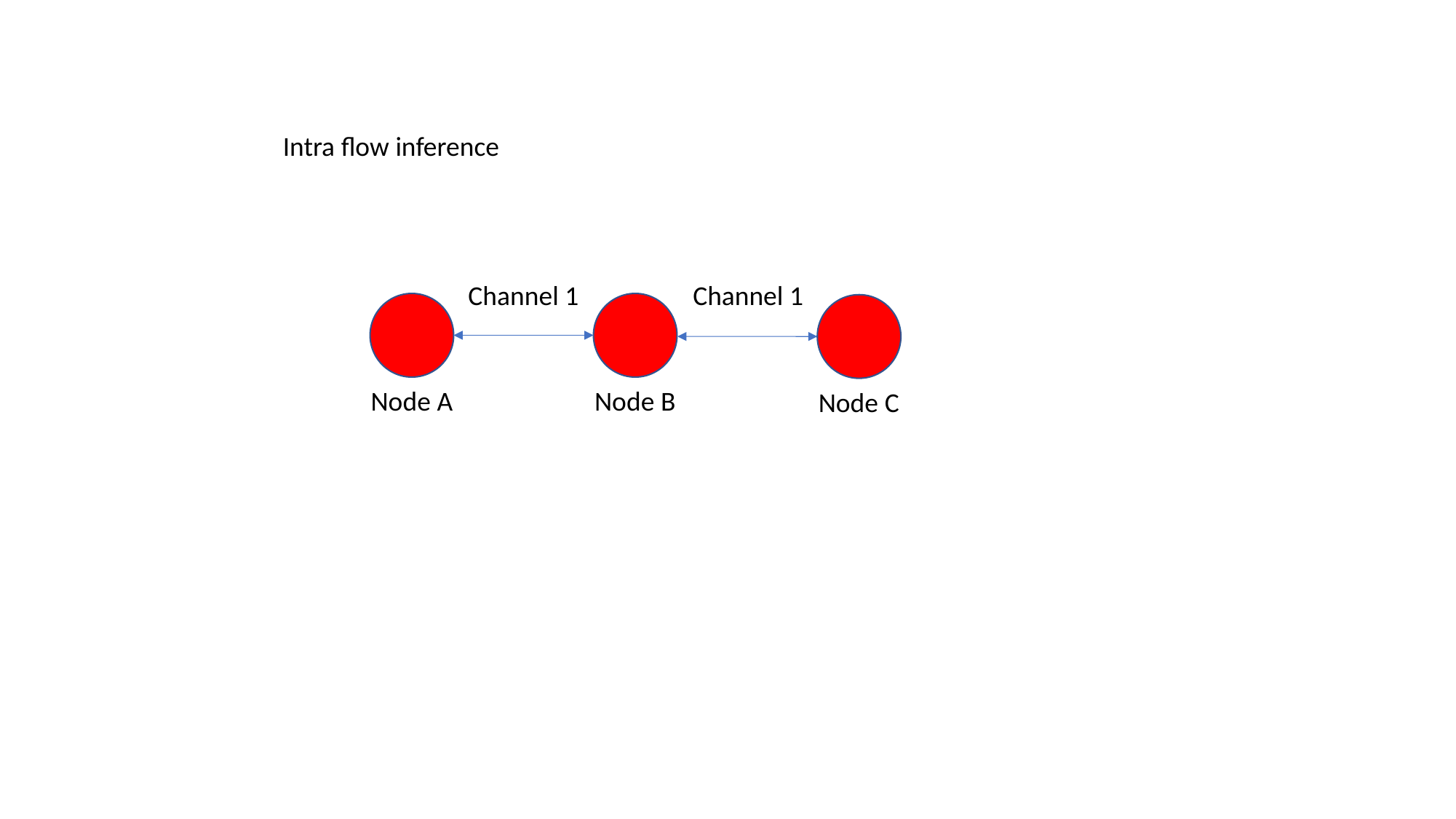

Intra flow inference
Channel 1
Channel 1

Node A
Node B
Node C